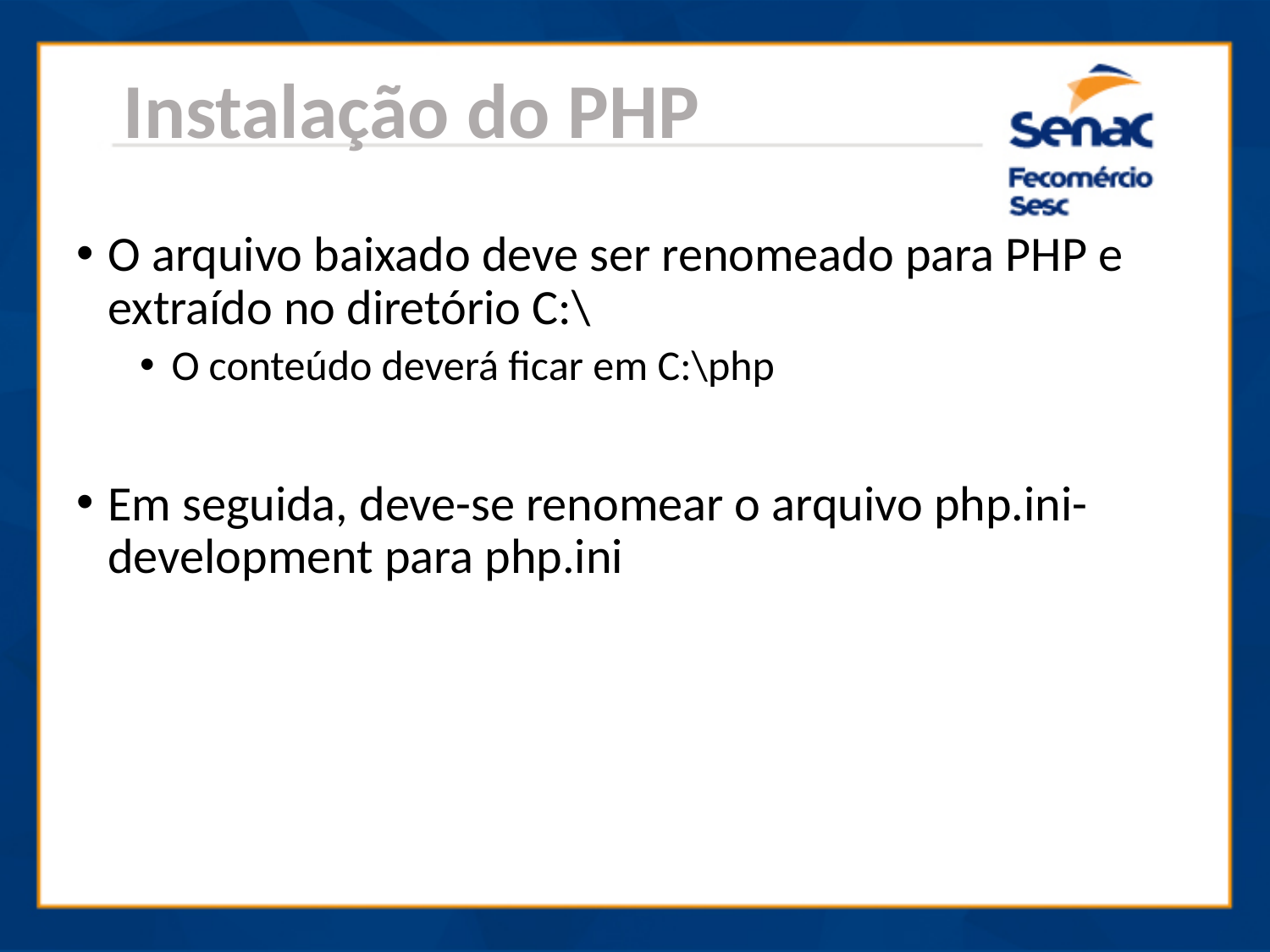

Instalação do PHP
O arquivo baixado deve ser renomeado para PHP e extraído no diretório C:\
O conteúdo deverá ficar em C:\php

Em seguida, deve-se renomear o arquivo php.ini-development para php.ini